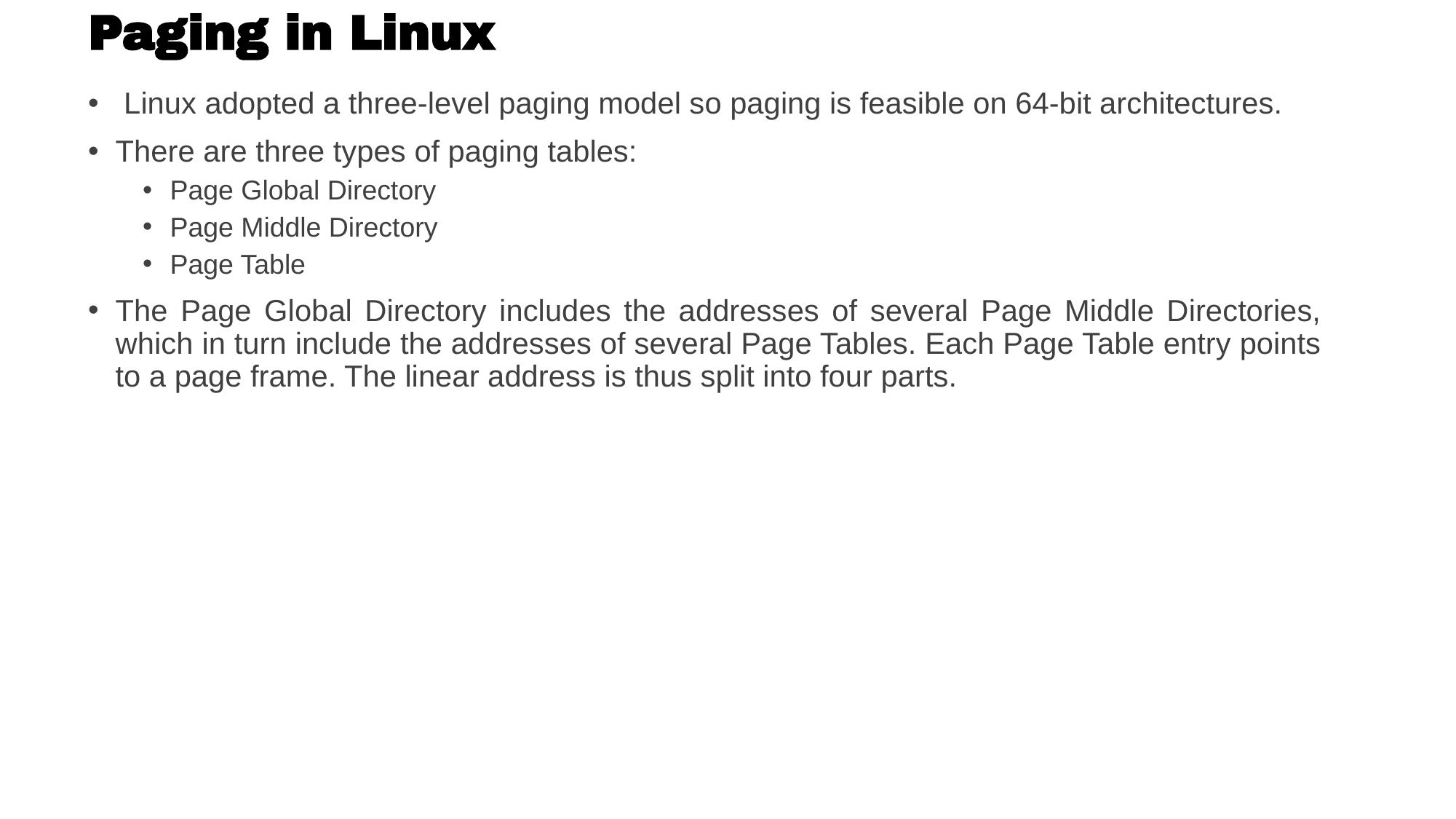

# Paging in Linux
 Linux adopted a three-level paging model so paging is feasible on 64-bit architectures.
There are three types of paging tables:
Page Global Directory
Page Middle Directory
Page Table
The Page Global Directory includes the addresses of several Page Middle Directories, which in turn include the addresses of several Page Tables. Each Page Table entry points to a page frame. The linear address is thus split into four parts.